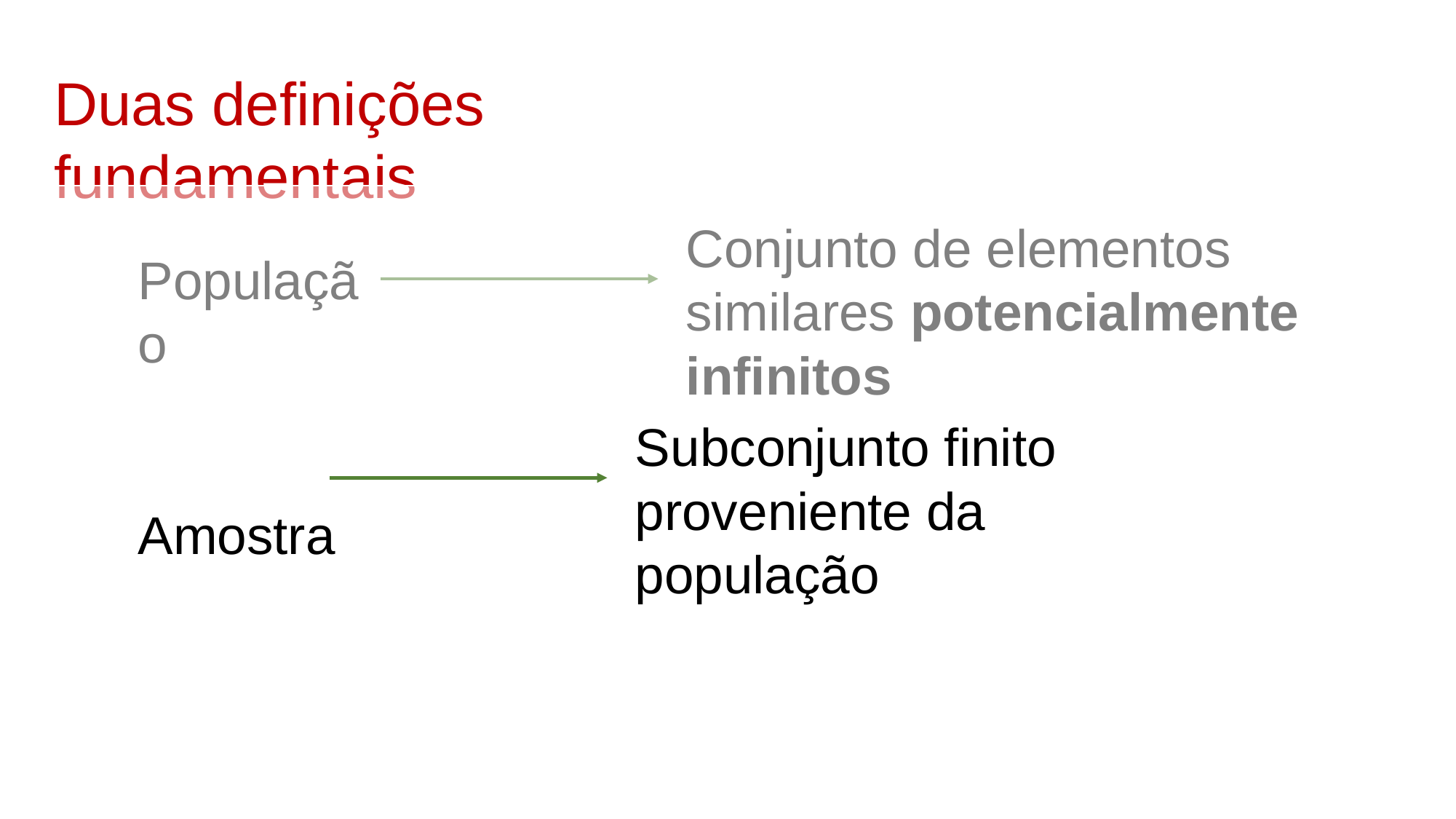

Duas definições fundamentais

Conjunto de elementos similares potencialmente infinitos
População

Amostra
Subconjunto finito proveniente da população